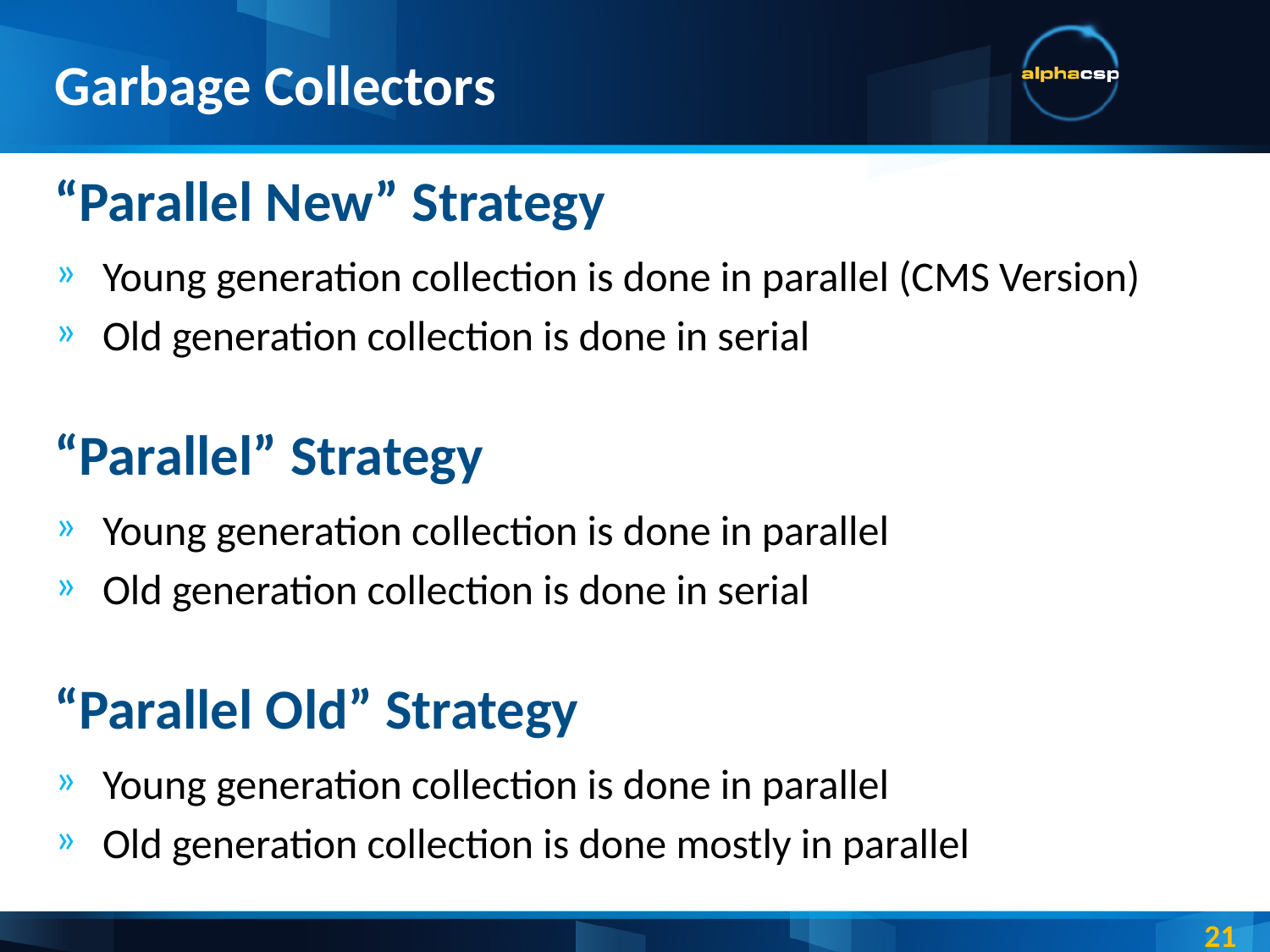

# Garbage Collectors
“Parallel New” Strategy
Young generation collection is done in parallel (CMS Version)
Old generation collection is done in serial
“Parallel” Strategy
Young generation collection is done in parallel
Old generation collection is done in serial
“Parallel Old” Strategy
Young generation collection is done in parallel
Old generation collection is done mostly in parallel